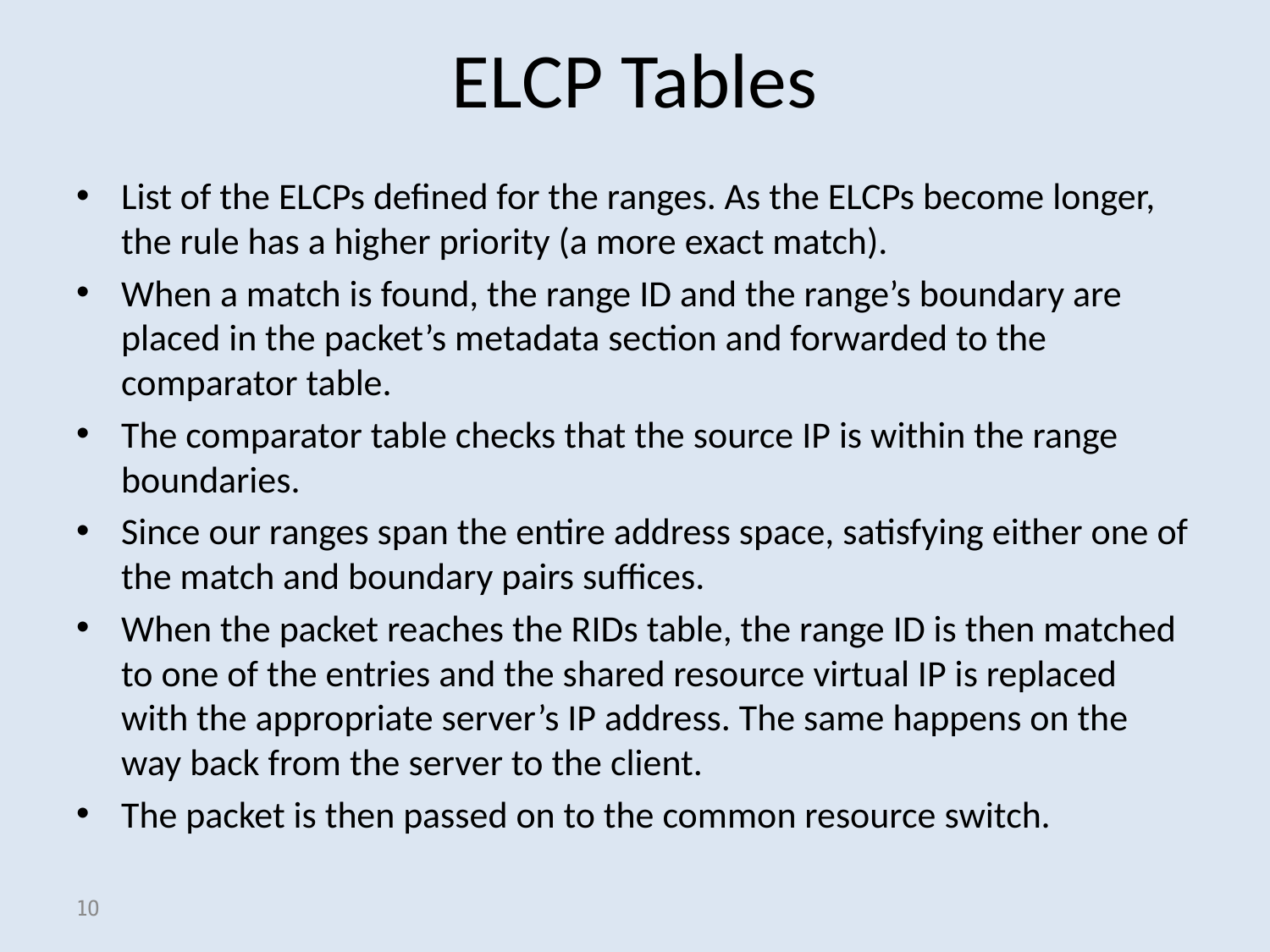

# ELCP Tables
List of the ELCPs defined for the ranges. As the ELCPs become longer, the rule has a higher priority (a more exact match).
When a match is found, the range ID and the range’s boundary are placed in the packet’s metadata section and forwarded to the comparator table.
The comparator table checks that the source IP is within the range boundaries.
Since our ranges span the entire address space, satisfying either one of the match and boundary pairs suffices.
When the packet reaches the RIDs table, the range ID is then matched to one of the entries and the shared resource virtual IP is replaced with the appropriate server’s IP address. The same happens on the way back from the server to the client.
The packet is then passed on to the common resource switch.
10